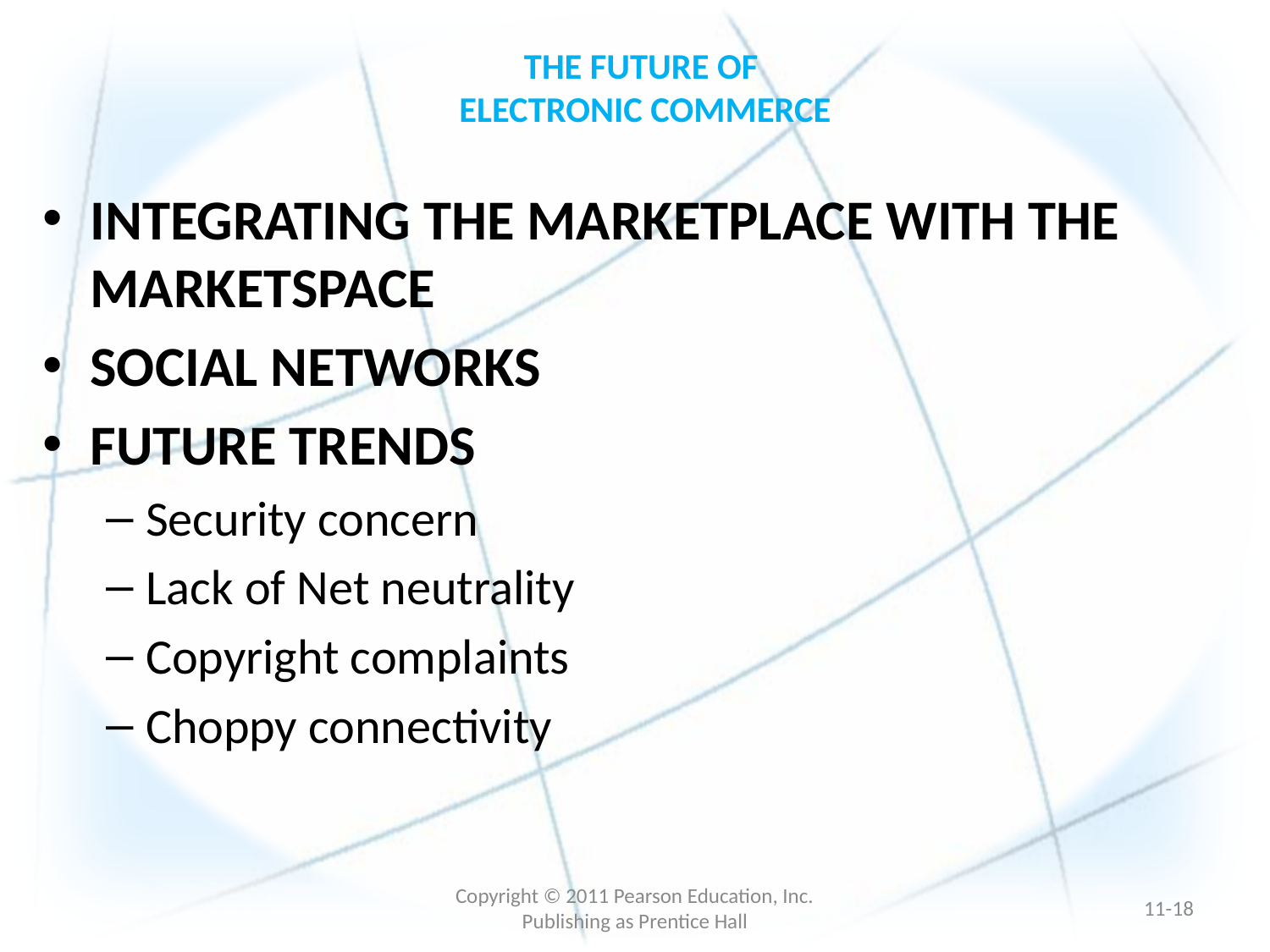

# THE FUTURE OF ELECTRONIC COMMERCE
INTEGRATING THE MARKETPLACE WITH THE MARKETSPACE
SOCIAL NETWORKS
FUTURE TRENDS
Security concern
Lack of Net neutrality
Copyright complaints
Choppy connectivity
Copyright © 2011 Pearson Education, Inc. Publishing as Prentice Hall
11-18